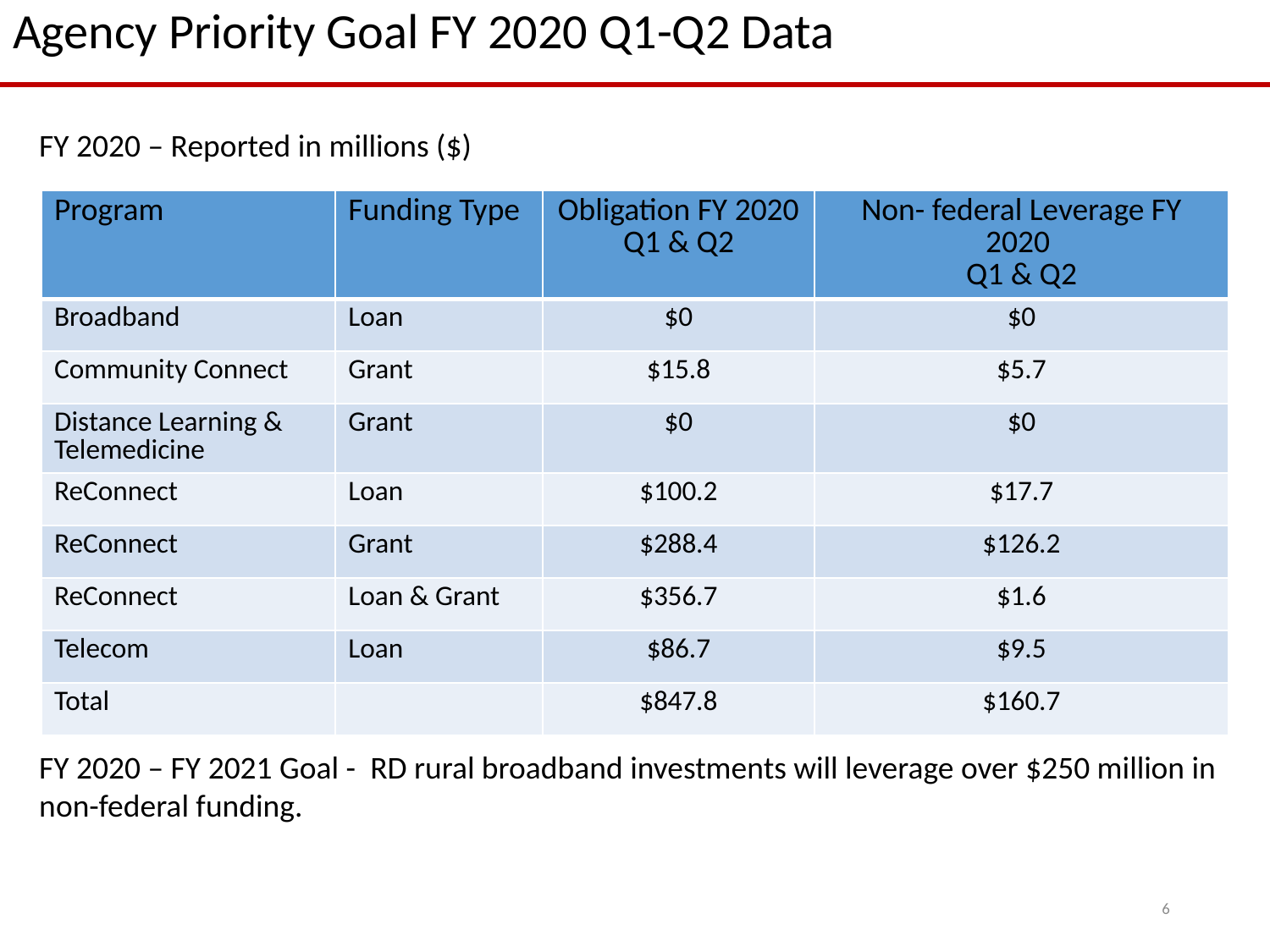

Agency Priority Goal FY 2020 Q1-Q2 Data
FY 2020 – Reported in millions ($)

FY 2020 – FY 2021 Goal -  RD rural broadband investments will leverage over $250 million in non-federal funding.
| Program | Funding Type | Obligation FY 2020 Q1 & Q2 | Non- federal Leverage FY 2020 Q1 & Q2 |
| --- | --- | --- | --- |
| Broadband | Loan | $0 | $0 |
| Community Connect | Grant | $15.8 | $5.7 |
| Distance Learning & Telemedicine | Grant | $0 | $0 |
| ReConnect | Loan | $100.2 | $17.7 |
| ReConnect | Grant | $288.4 | $126.2 |
| ReConnect | Loan & Grant | $356.7 | $1.6 |
| Telecom | Loan | $86.7 | $9.5 |
| Total |  | $847.8 | $160.7 |
6